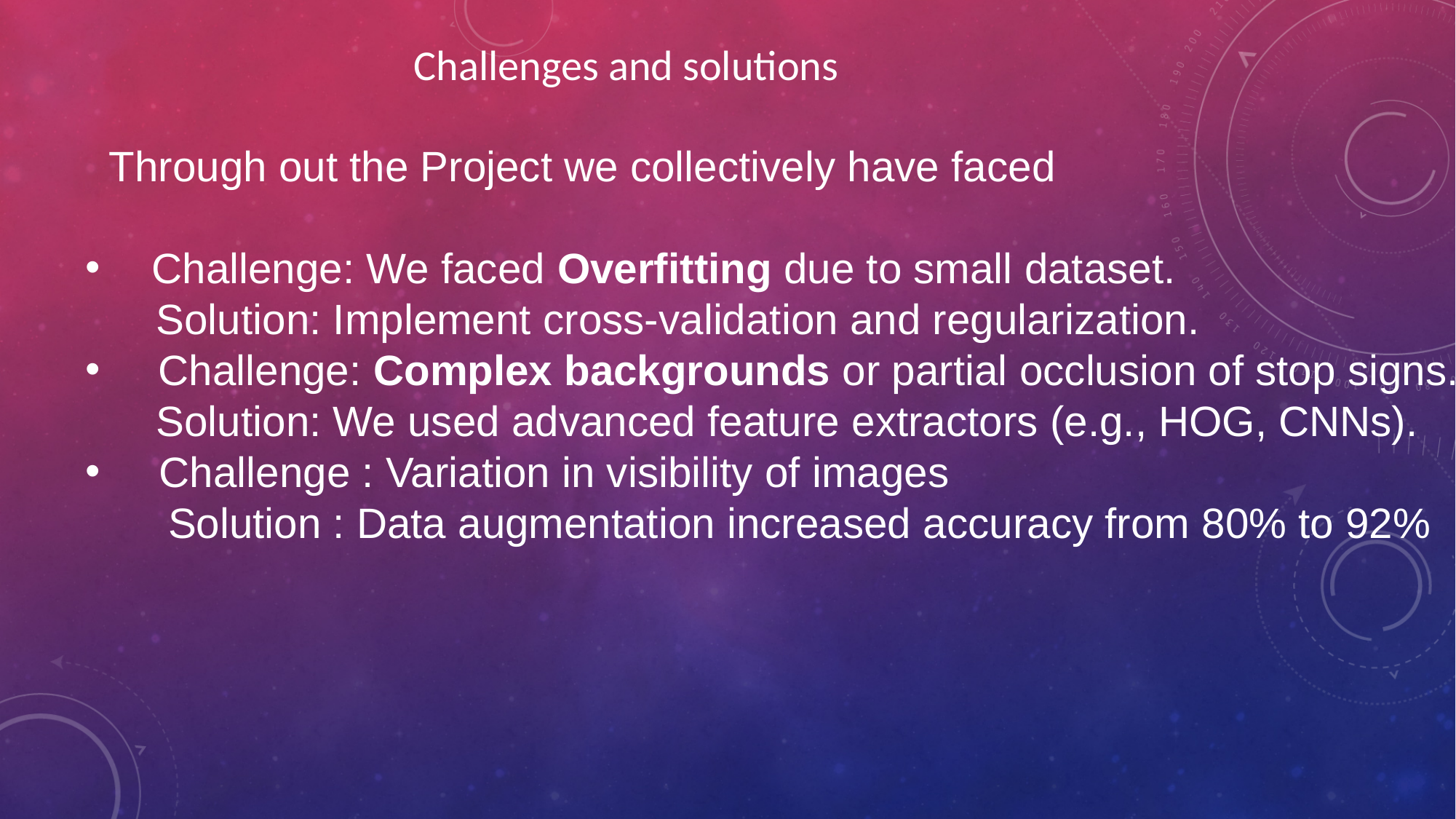

Challenges and solutions
  Through out the Project we collectively have faced

 Challenge: We faced Overfitting due to small dataset.
      Solution: Implement cross-validation and regularization.
 Challenge: Complex backgrounds or partial occlusion of stop signs.
      Solution: We used advanced feature extractors (e.g., HOG, CNNs).
     Challenge : Variation in visibility of images
       Solution : Data augmentation increased accuracy from 80% to 92%